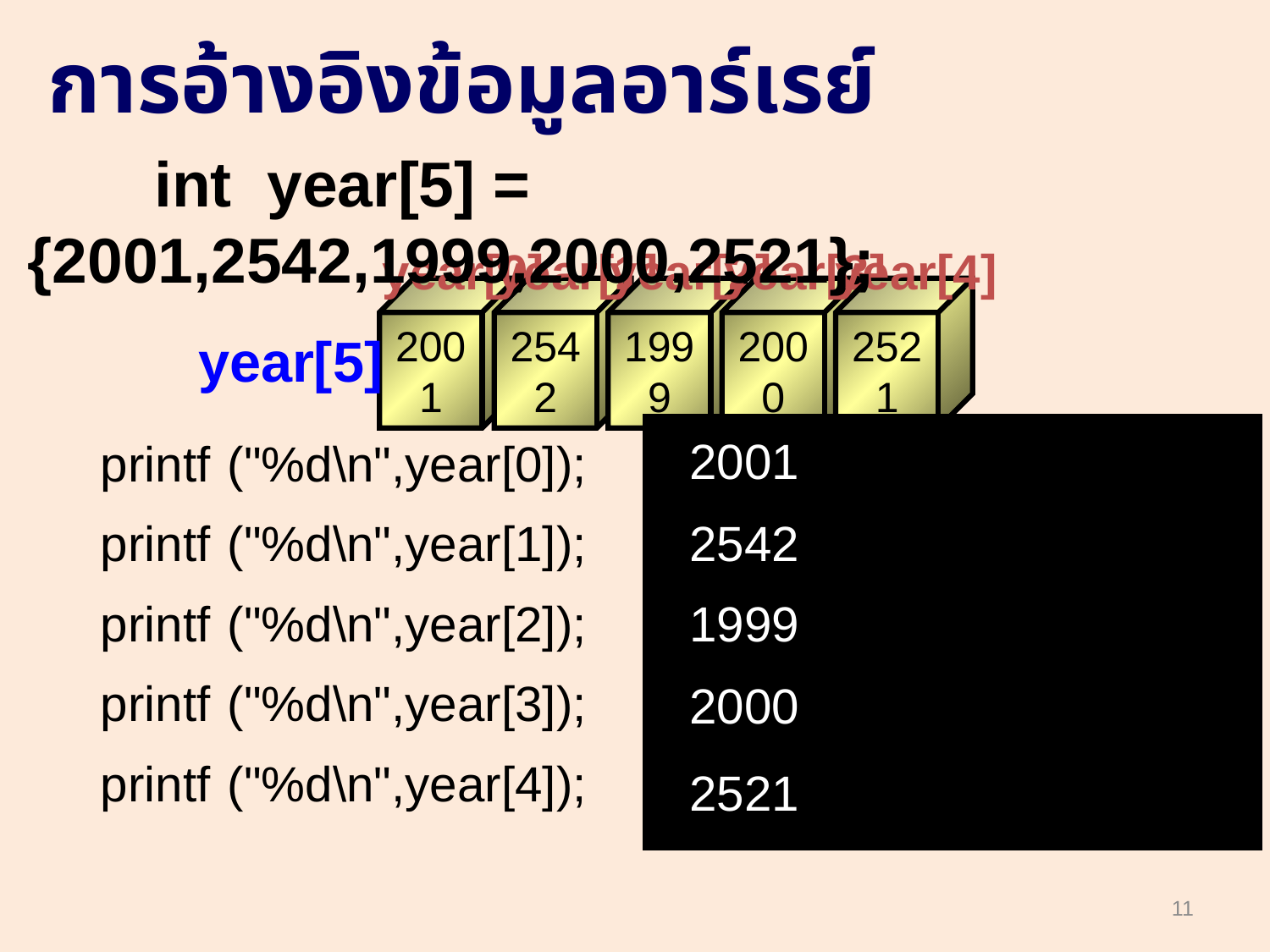

# การอ้างอิงข้อมูลอาร์เรย์
	int  year[5] = {2001,2542,1999,2000,2521};
year[0]
year[1]
year[2]
year[3]
year[4]
2001
2542
1999
2000
2521
year[5]

2001
	printf	("%d\n",year[0]);
	printf	("%d\n",year[1]);
2542
	printf	("%d\n",year[2]);
1999
	printf	("%d\n",year[3]);
2000
	printf	("%d\n",year[4]);
2521
11